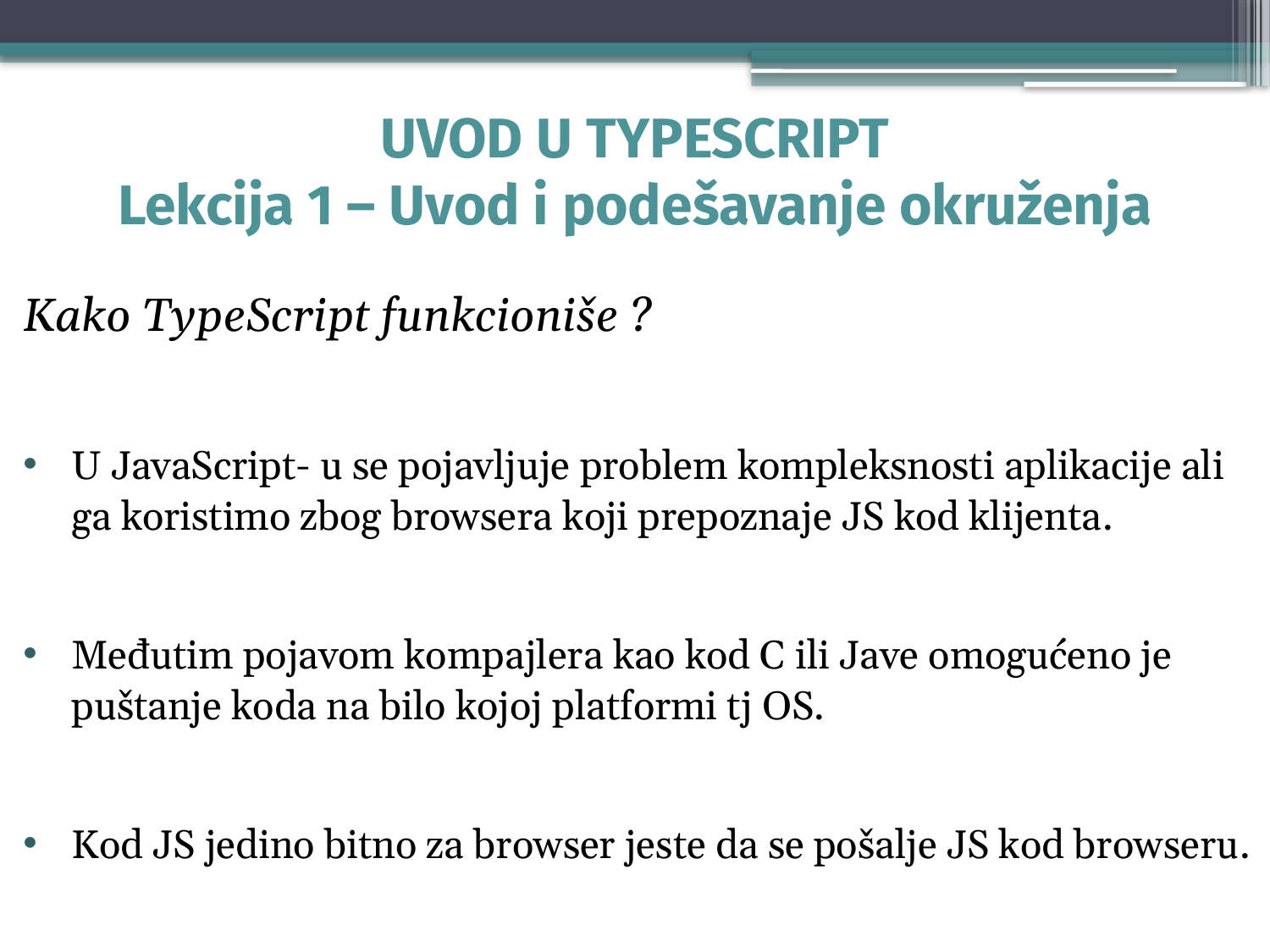

# UVOD U TYPESCRIPT Lekcija 1 – Uvod i podešavanje okruženja
Kako TypeScript funkcioniše ?

U JavaScript- u se pojavljuje problem kompleksnosti aplikacije ali ga koristimo zbog browsera koji prepoznaje JS kod klijenta.

Međutim pojavom kompajlera kao kod C ili Jave omogućeno je puštanje koda na bilo kojoj platformi tj OS.

Kod JS jedino bitno za browser jeste da se pošalje JS kod browseru.